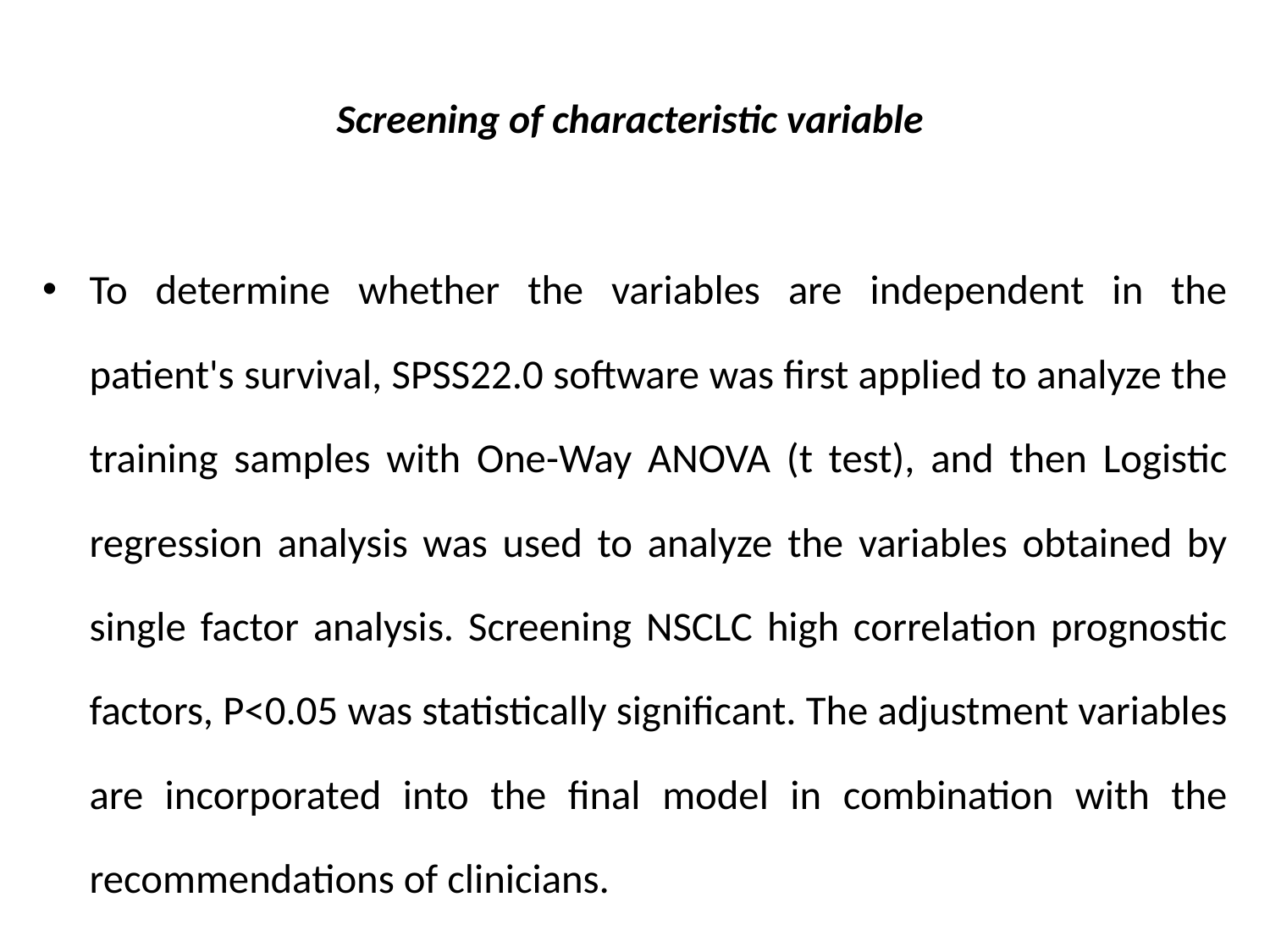

# Screening of characteristic variable
To determine whether the variables are independent in the patient's survival, SPSS22.0 software was first applied to analyze the training samples with One-Way ANOVA (t test), and then Logistic regression analysis was used to analyze the variables obtained by single factor analysis. Screening NSCLC high correlation prognostic factors, P<0.05 was statistically significant. The adjustment variables are incorporated into the final model in combination with the recommendations of clinicians.